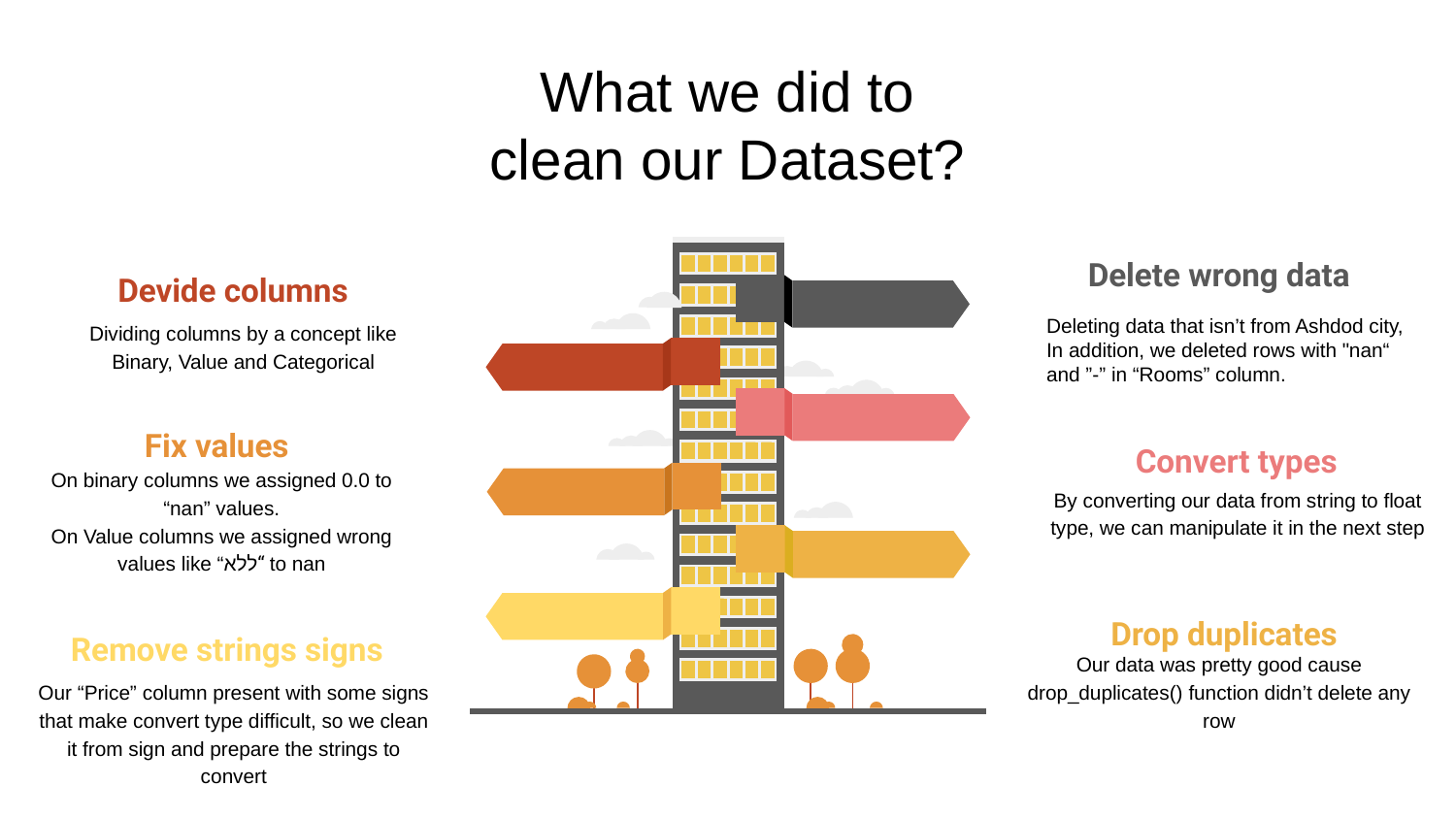

# What we did to clean our Dataset?
Delete wrong data

Devide columns

Dividing columns by a concept like Binary, Value and Categorical
Deleting data that isn’t from Ashdod city,
In addition, we deleted rows with "nan“ and ”-” in “Rooms” column.

Fix values
Convert types

On binary columns we assigned 0.0 to “nan” values.
On Value columns we assigned wrong values like “ללא“ to nan

By converting our data from string to float type, we can manipulate it in the next step

Drop duplicates
Remove strings signs

Our data was pretty good cause drop_duplicates() function didn’t delete any row
Our “Price” column present with some signs that make convert type difficult, so we clean it from sign and prepare the strings to convert